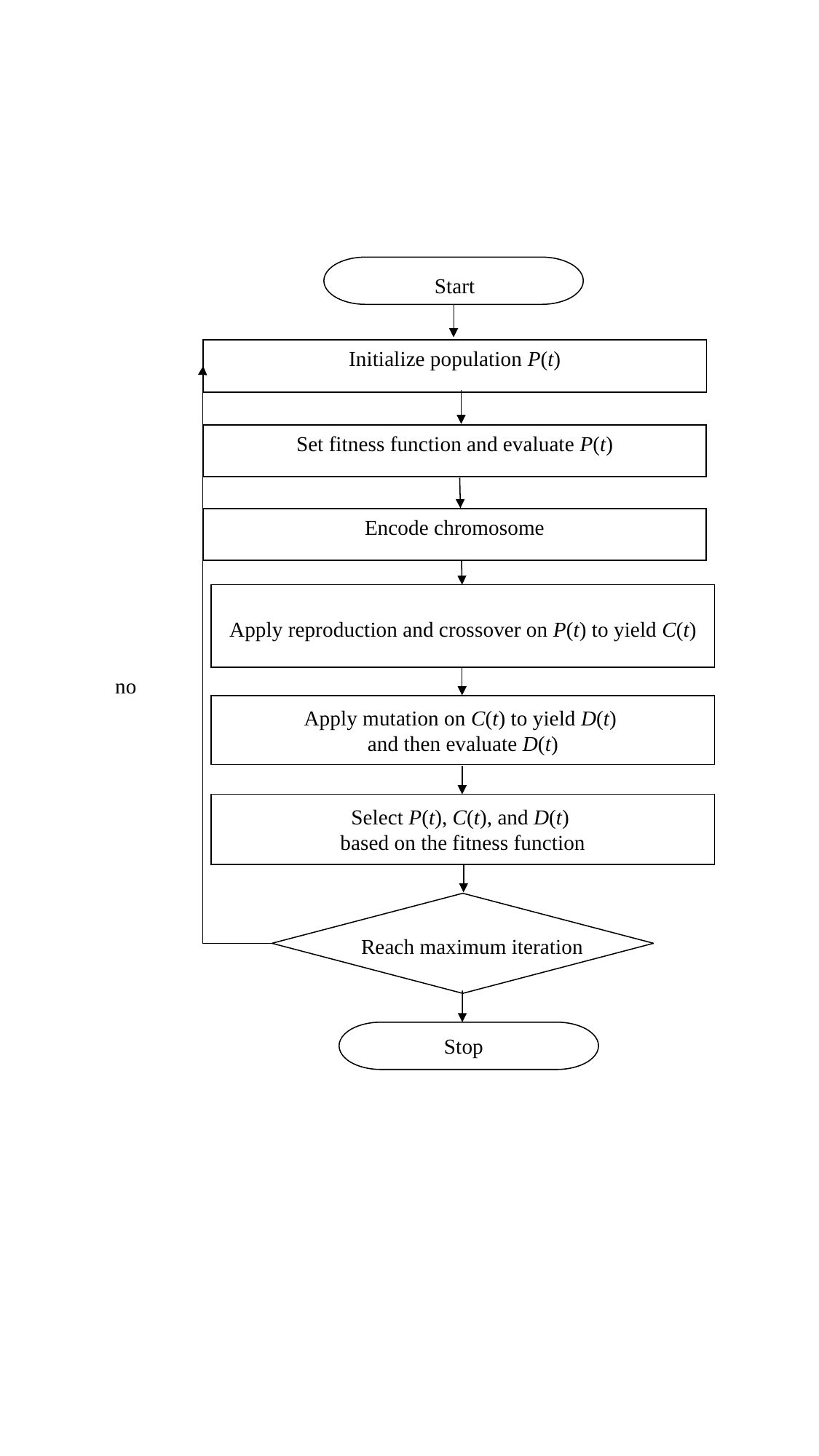

Start
Initialize population P(t)

Set fitness function and evaluate P(t)

Encode chromosome

Apply reproduction and crossover on P(t) to yield C(t)
no

Apply mutation on C(t) to yield D(t)
and then evaluate D(t)

Select P(t), C(t), and D(t)
based on the fitness function

Reach maximum iteration

Stop